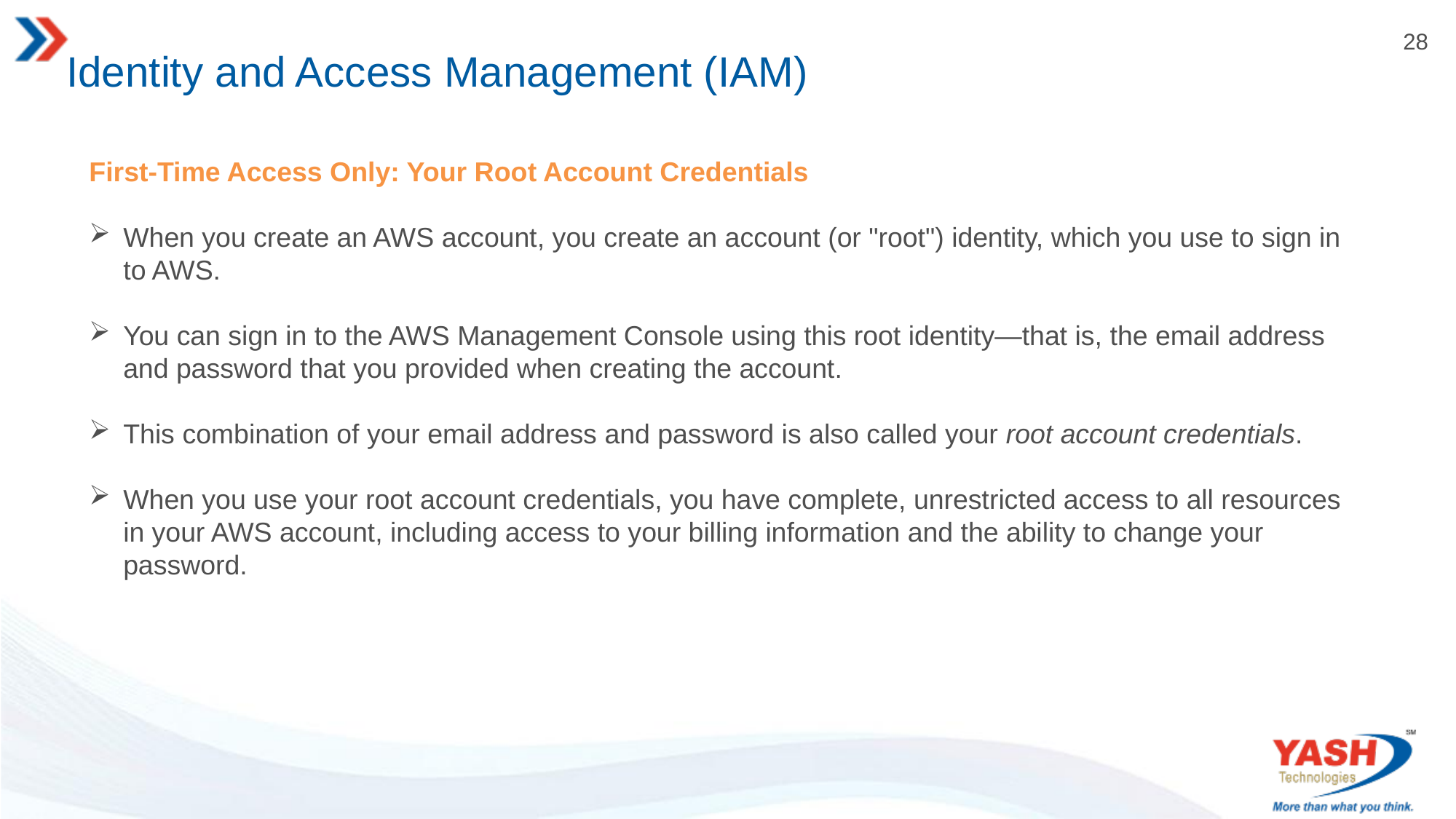

# Identity and Access Management (IAM)
First-Time Access Only: Your Root Account Credentials

When you create an AWS account, you create an account (or "root") identity, which you use to sign in to AWS.

You can sign in to the AWS Management Console using this root identity—that is, the email address and password that you provided when creating the account.

This combination of your email address and password is also called your root account credentials.

When you use your root account credentials, you have complete, unrestricted access to all resources in your AWS account, including access to your billing information and the ability to change your password.